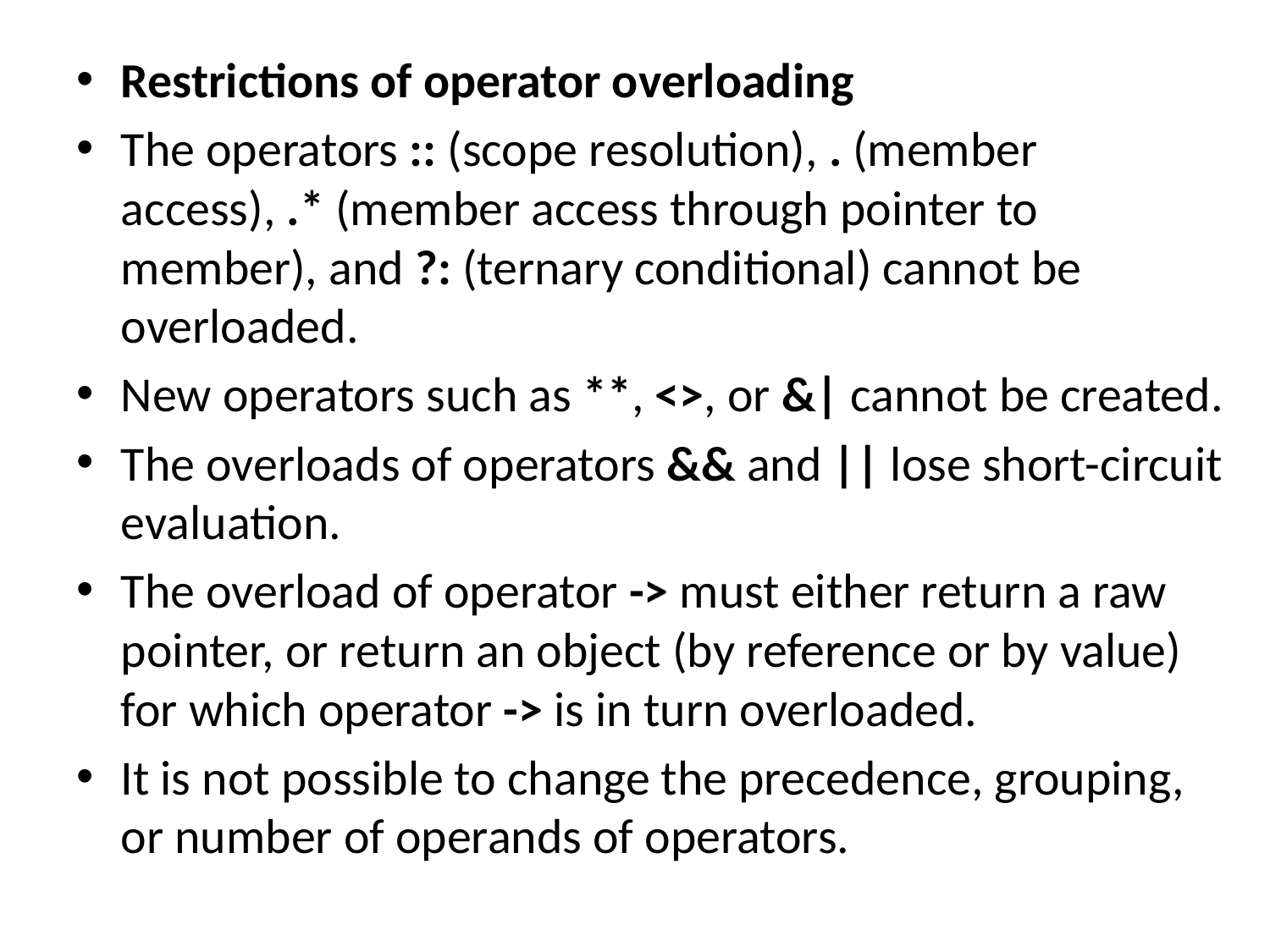

Restrictions of operator overloading
The operators :: (scope resolution), . (member access), .* (member access through pointer to member), and ?: (ternary conditional) cannot be overloaded.
New operators such as **, <>, or &| cannot be created.
The overloads of operators && and || lose short-circuit evaluation.
The overload of operator -> must either return a raw pointer, or return an object (by reference or by value) for which operator -> is in turn overloaded.
It is not possible to change the precedence, grouping, or number of operands of operators.